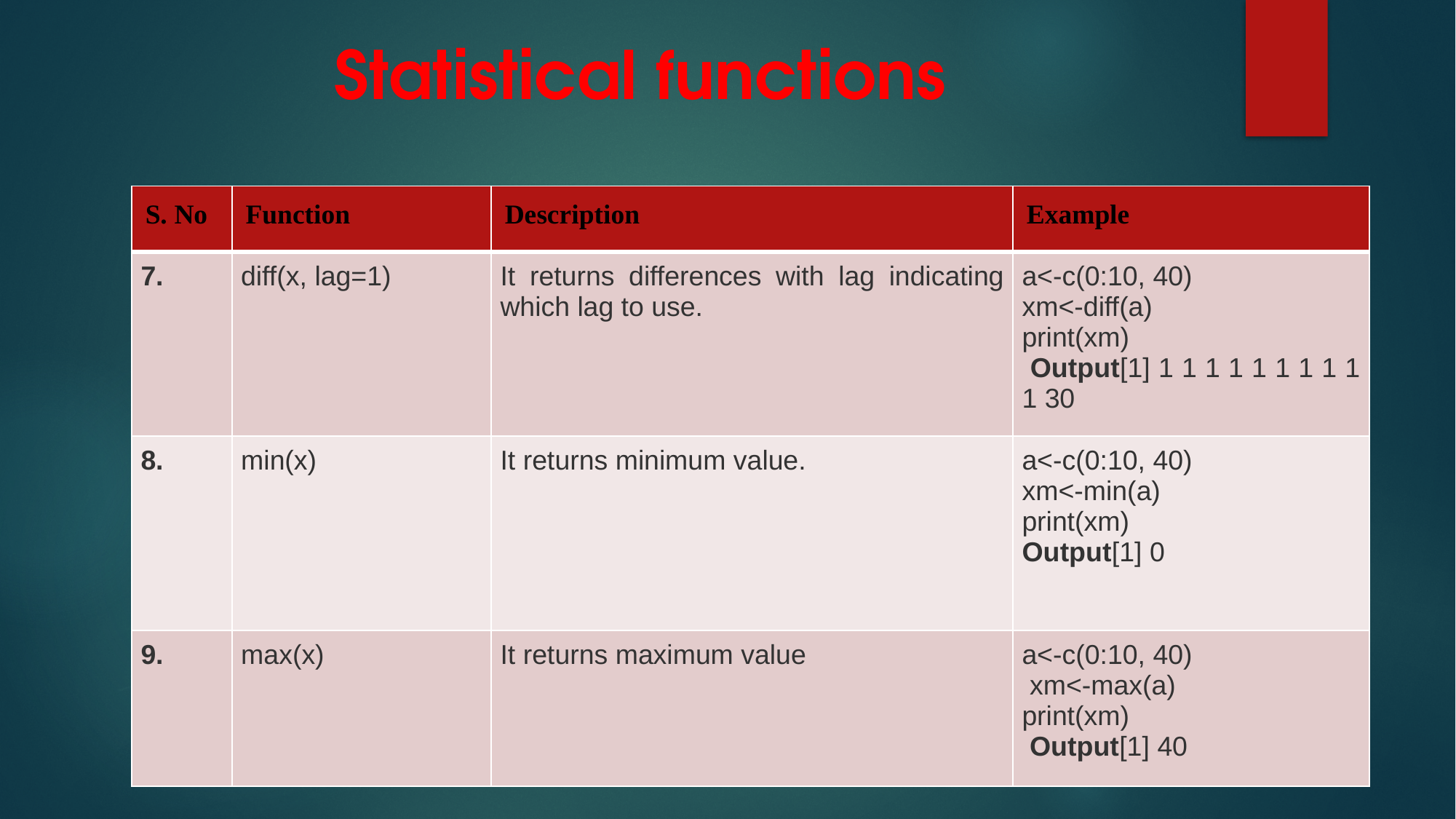

# Statistical functions
| S. No | Function | Description | Example |
| --- | --- | --- | --- |
| 7. | diff(x, lag=1) | It returns differences with lag indicating which lag to use. | a<-c(0:10, 40) xm<-diff(a) print(xm) Output[1] 1 1 1 1 1 1 1 1 1 1 30 |
| 8. | min(x) | It returns minimum value. | a<-c(0:10, 40) xm<-min(a) print(xm) Output[1] 0 |
| 9. | max(x) | It returns maximum value | a<-c(0:10, 40) xm<-max(a) print(xm) Output[1] 40 |